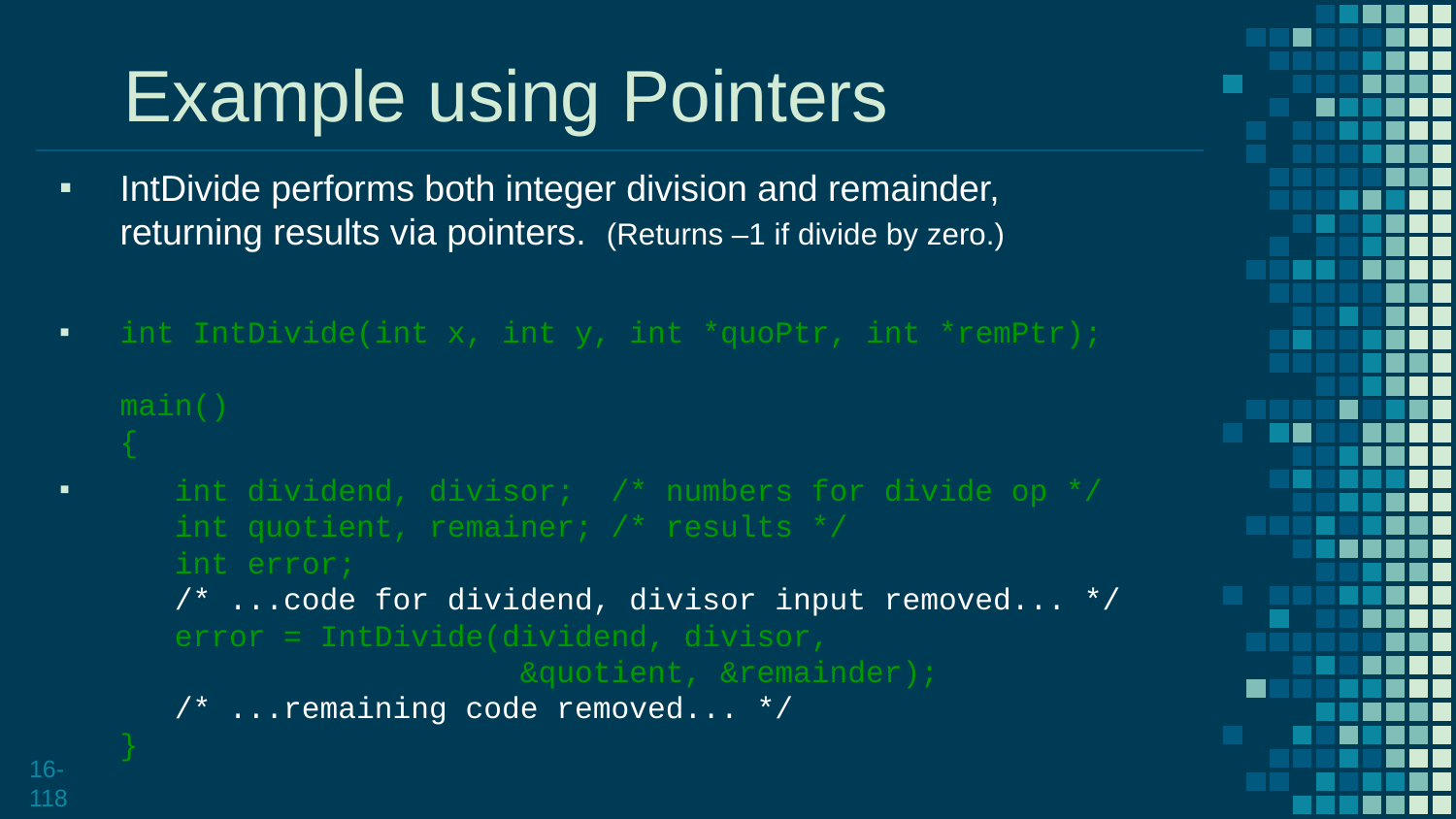

# Example using Pointers
IntDivide performs both integer division and remainder,
returning results via pointers.  (Returns –1 if divide by zero.)

int IntDivide(int x, int y, int *quoPtr, int *remPtr);
main()
{
   int dividend, divisor;  /* numbers for divide op */
   int quotient, remainer; /* results */
   int error;
   /* ...code for dividend, divisor input removed... */
   error = IntDivide(dividend, divisor,
                      &quotient, &remainder);
   /* ...remaining code removed... */
}
16-118